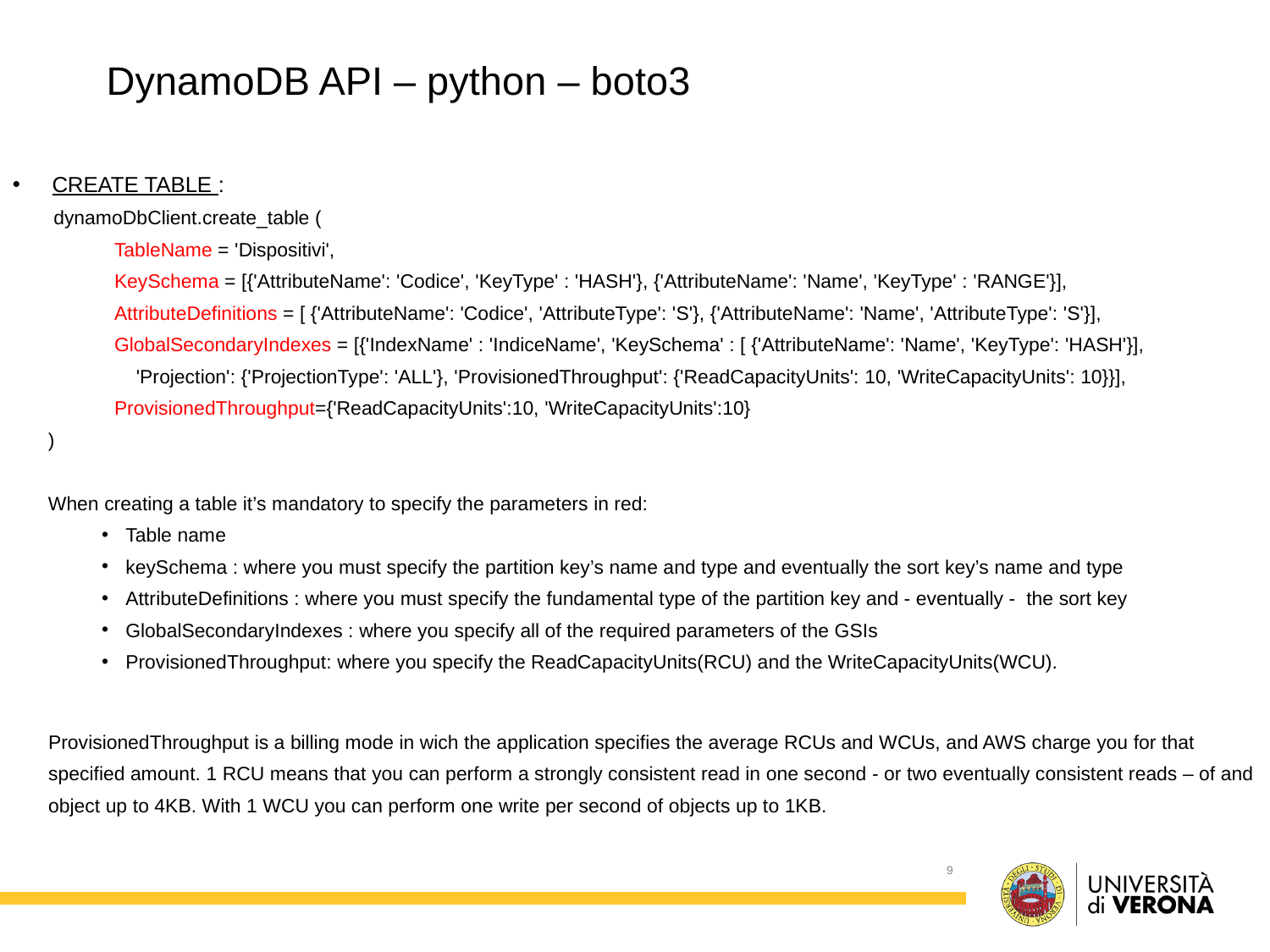

DynamoDB API – python – boto3

CREATE TABLE :
 dynamoDbClient.create_table (
            TableName = 'Dispositivi',
            KeySchema = [{'AttributeName': 'Codice', 'KeyType' : 'HASH'}, {'AttributeName': 'Name', 'KeyType' : 'RANGE'}],
            AttributeDefinitions = [ {'AttributeName': 'Codice', 'AttributeType': 'S'}, {'AttributeName': 'Name', 'AttributeType': 'S'}],
            GlobalSecondaryIndexes = [{'IndexName' : 'IndiceName', 'KeySchema' : [ {'AttributeName': 'Name', 'KeyType': 'HASH'}],
                'Projection': {'ProjectionType': 'ALL'}, 'ProvisionedThroughput': {'ReadCapacityUnits': 10, 'WriteCapacityUnits': 10}}],
            ProvisionedThroughput={'ReadCapacityUnits':10, 'WriteCapacityUnits':10}
)

When creating a table it’s mandatory to specify the parameters in red:
Table name
keySchema : where you must specify the partition key’s name and type and eventually the sort key’s name and type
AttributeDefinitions : where you must specify the fundamental type of the partition key and - eventually -  the sort key
GlobalSecondaryIndexes : where you specify all of the required parameters of the GSIs
ProvisionedThroughput: where you specify the ReadCapacityUnits(RCU) and the WriteCapacityUnits(WCU).

ProvisionedThroughput is a billing mode in wich the application specifies the average RCUs and WCUs, and AWS charge you for that
specified amount. 1 RCU means that you can perform a strongly consistent read in one second - or two eventually consistent reads – of and
object up to 4KB. With 1 WCU you can perform one write per second of objects up to 1KB.
9